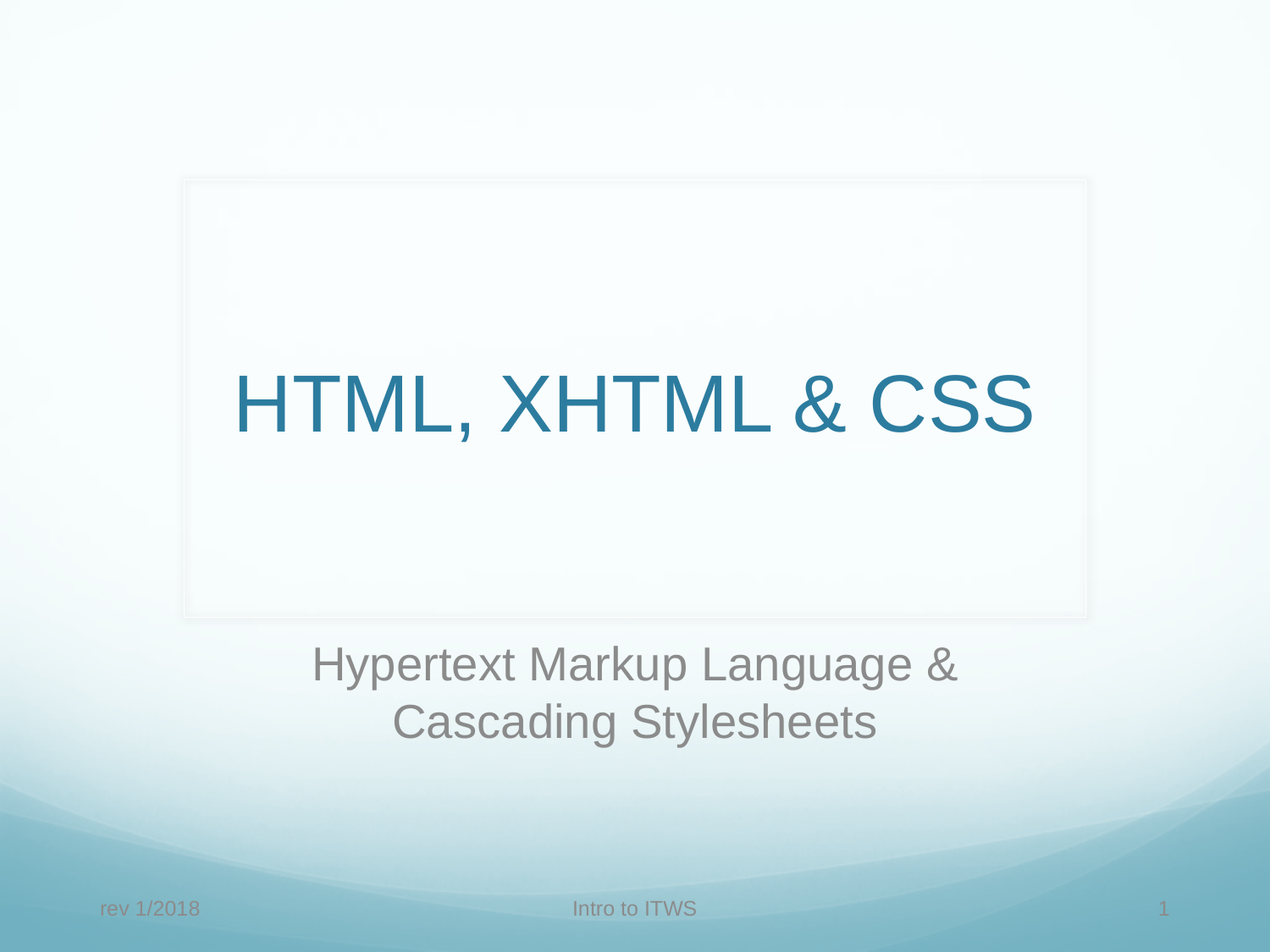

# HTML, XHTML & CSS
Hypertext Markup Language & Cascading Stylesheets
rev 1/2018
Intro to ITWS
1